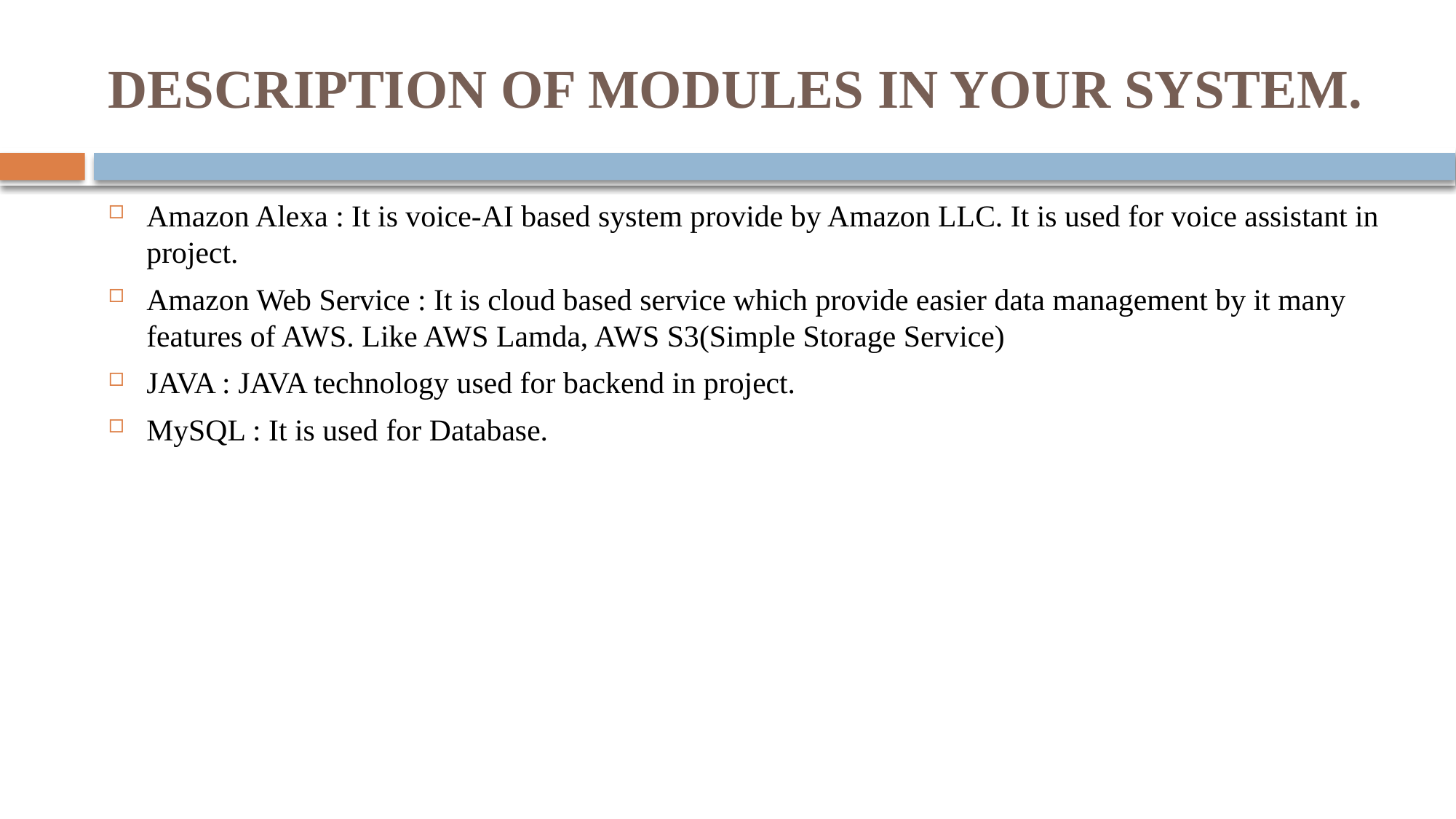

# DESCRIPTION OF MODULES IN YOUR SYSTEM.
Amazon Alexa : It is voice-AI based system provide by Amazon LLC. It is used for voice assistant in project.
Amazon Web Service : It is cloud based service which provide easier data management by it many features of AWS. Like AWS Lamda, AWS S3(Simple Storage Service)
JAVA : JAVA technology used for backend in project.
MySQL : It is used for Database.